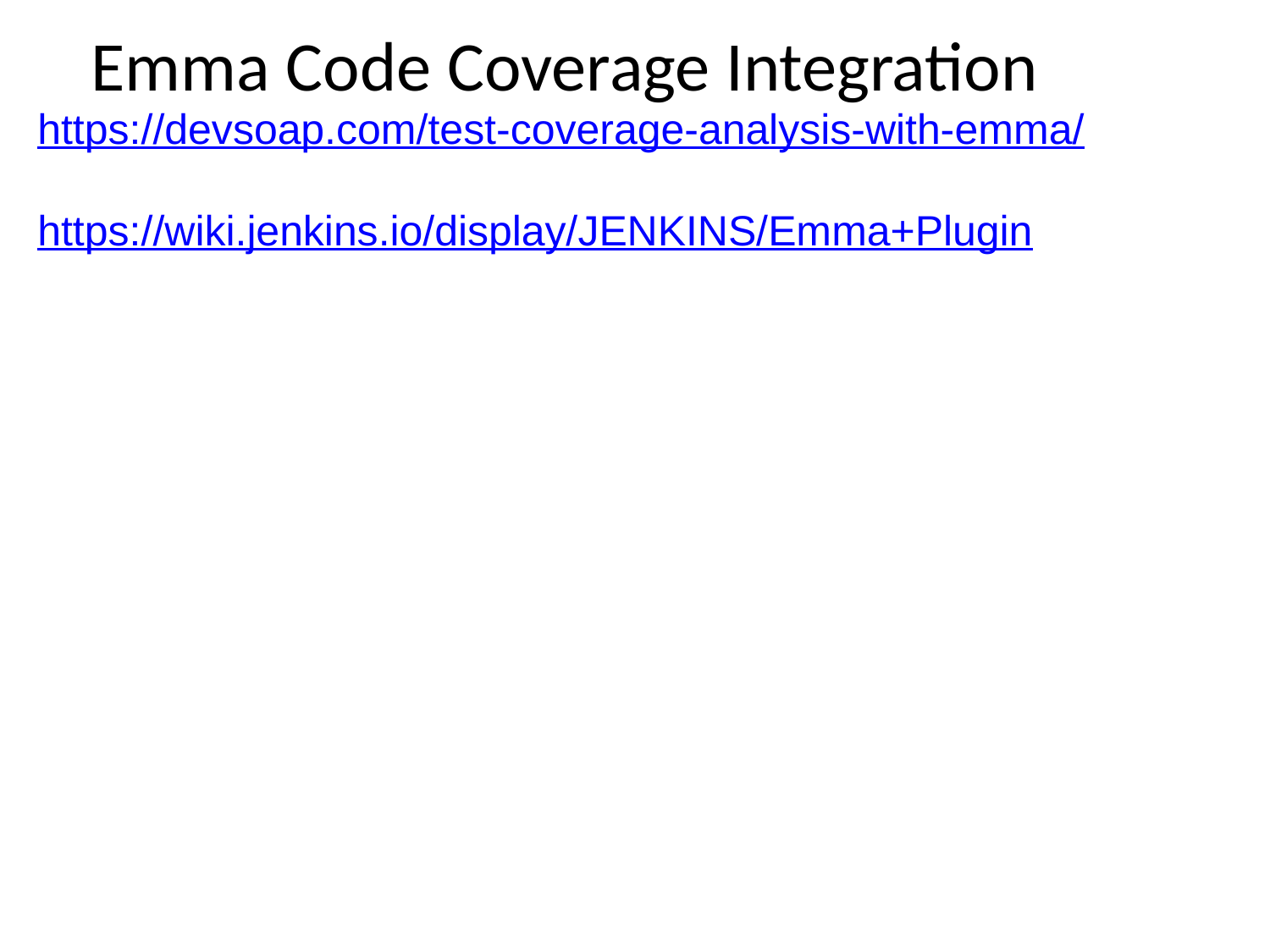

# Emma Code Coverage Integration
https://devsoap.com/test-coverage-analysis-with-emma/

https://wiki.jenkins.io/display/JENKINS/Emma+Plugin